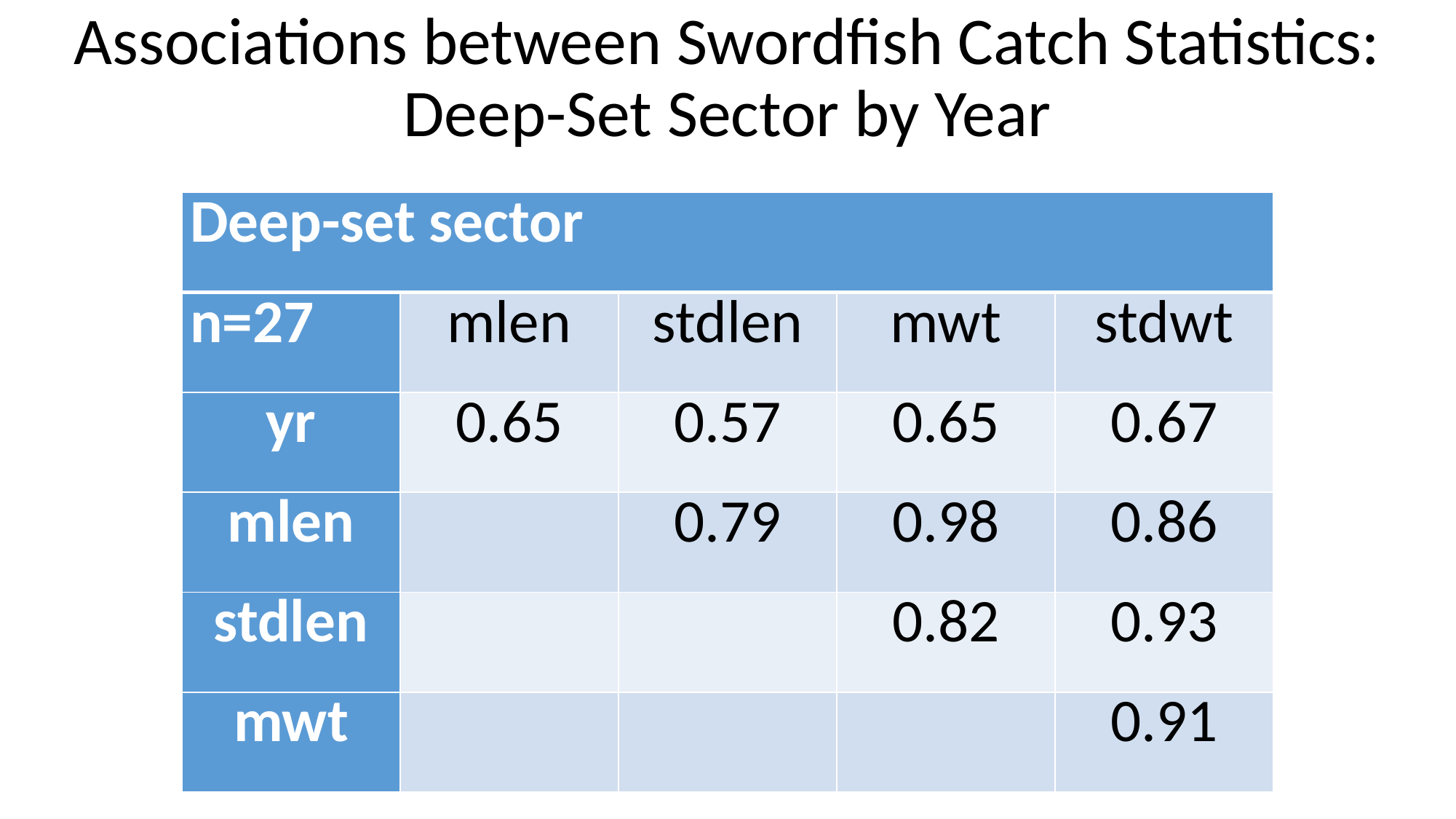

# Associations between Swordfish Catch Statistics: Deep-Set Sector by Year
| Deep-set sector |  |  |  |  |
| --- | --- | --- | --- | --- |
| n=27 | mlen | stdlen | mwt | stdwt |
| yr | 0.65 | 0.57 | 0.65 | 0.67 |
| mlen |  | 0.79 | 0.98 | 0.86 |
| stdlen |  |  | 0.82 | 0.93 |
| mwt |  |  |  | 0.91 |